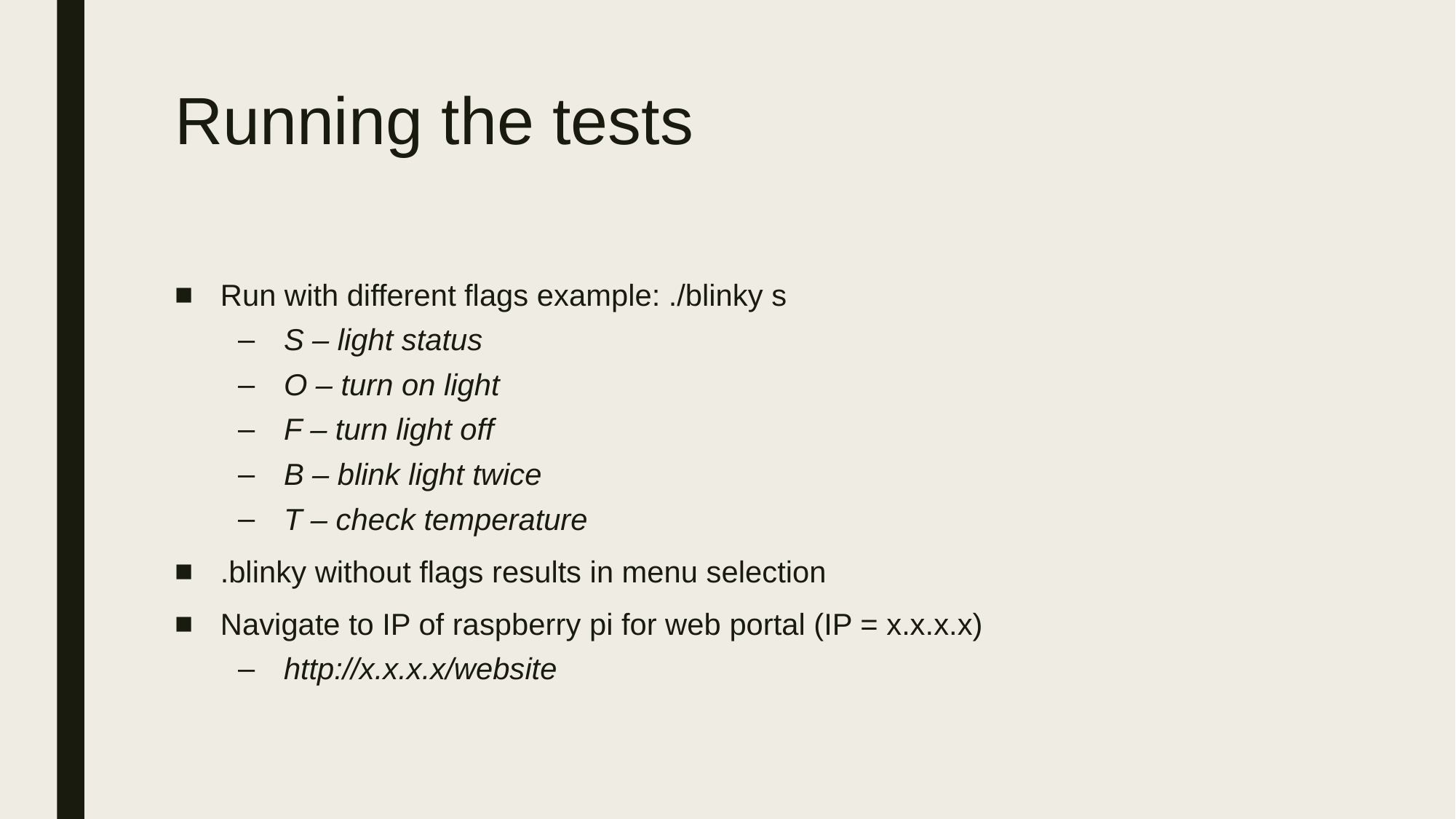

# Running the tests
Run with different flags example: ./blinky s
S – light status
O – turn on light
F – turn light off
B – blink light twice
T – check temperature
.blinky without flags results in menu selection
Navigate to IP of raspberry pi for web portal (IP = x.x.x.x)
http://x.x.x.x/website